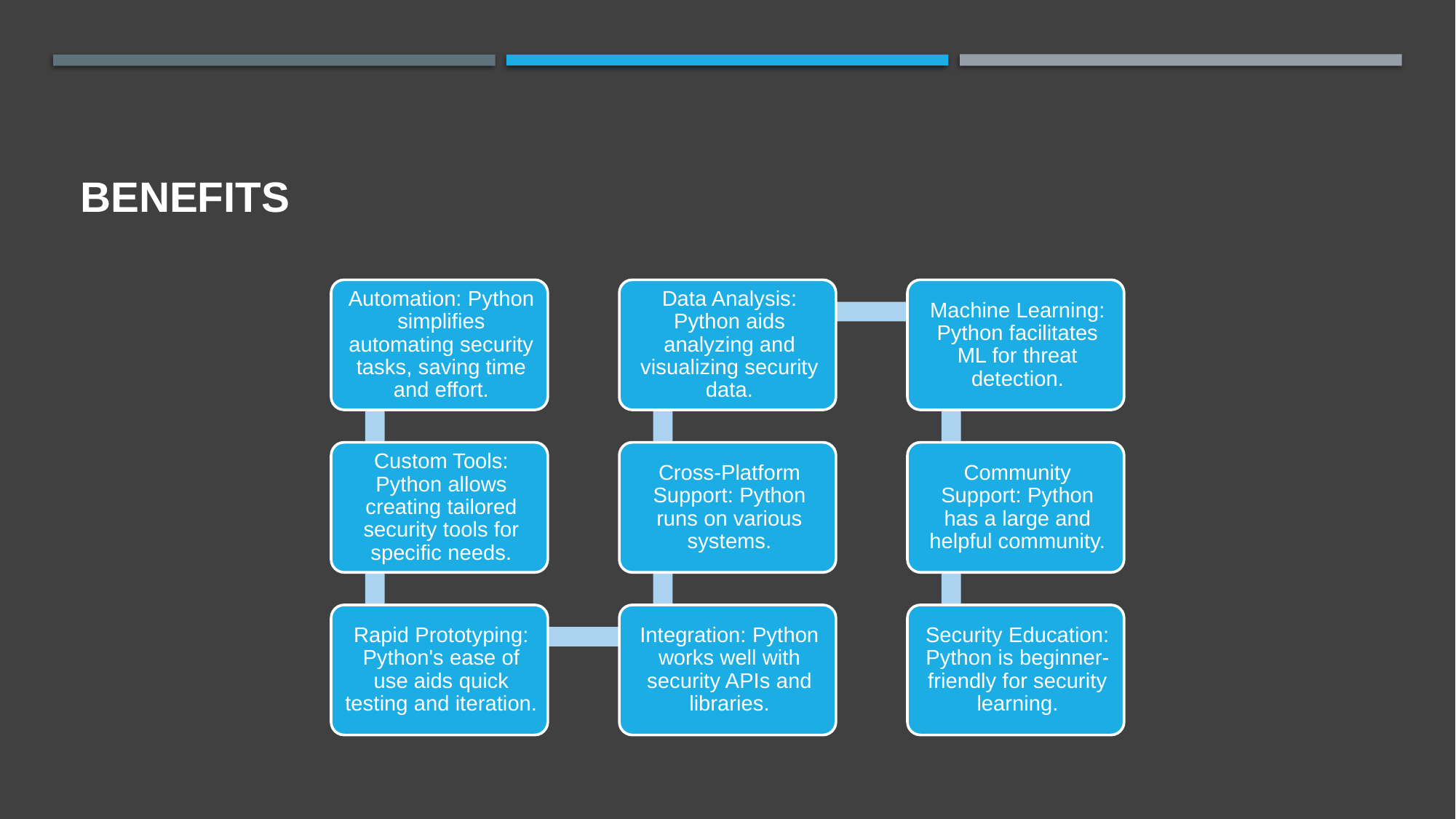

# BENEFITS
Automation: Python simplifies automating security tasks, saving time and effort.
Custom Tools: Python allows creating tailored security tools for specific needs.
Rapid Prototyping: Python's ease of use aids quick testing and iteration.
Integration: Python works well with security APIs and libraries.
Cross-Platform Support: Python runs on various systems.
Data Analysis: Python aids analyzing and visualizing security data.
Machine Learning: Python facilitates ML for threat detection.
Community Support: Python has a large and helpful community.
Security Education: Python is beginner-friendly for security learning.